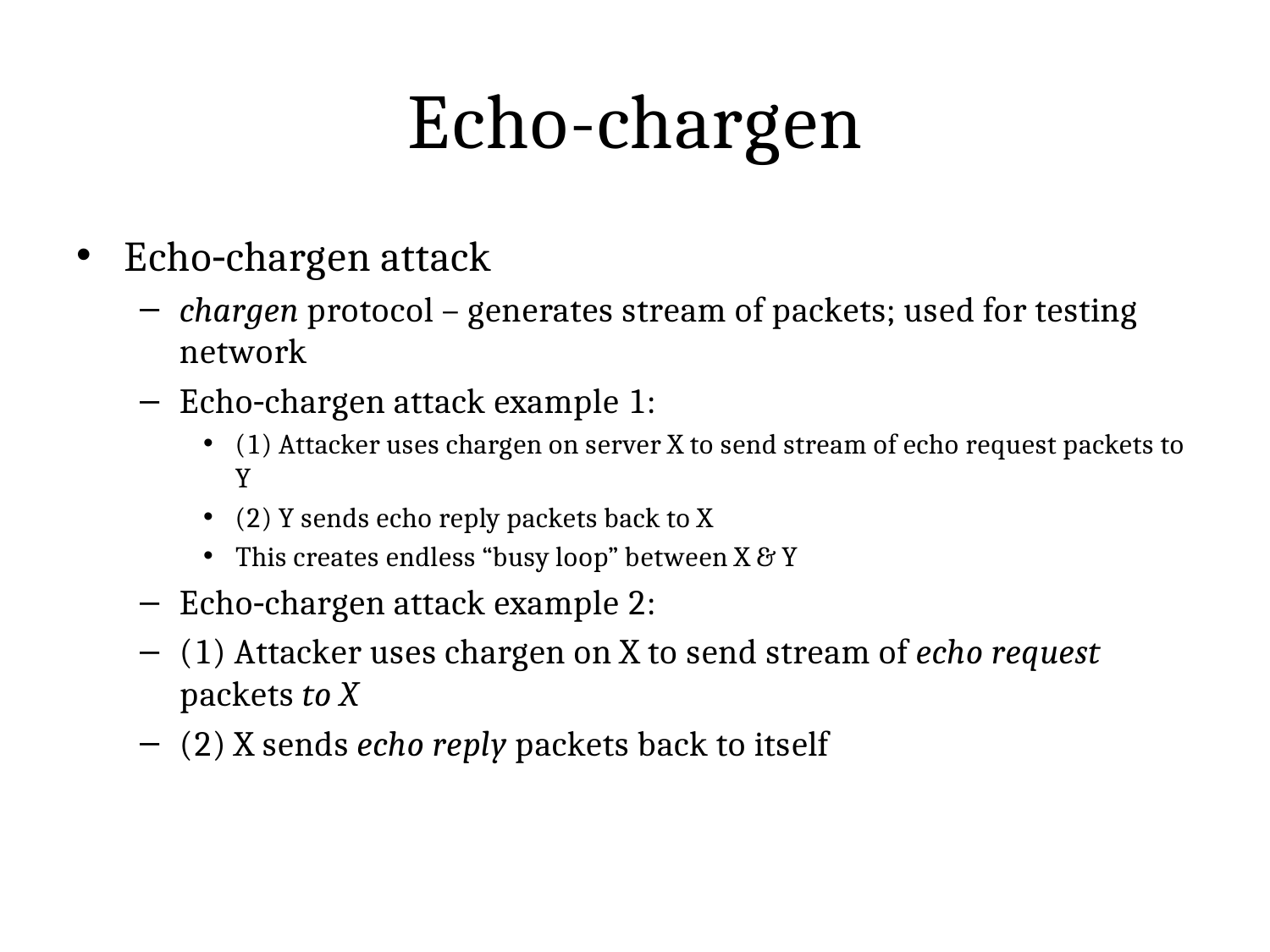

# Echo-chargen
Echo‐chargen attack
chargen protocol – generates stream of packets; used for testing network
Echo‐chargen attack example 1:
(1) Attacker uses chargen on server X to send stream of echo request packets to Y
(2) Y sends echo reply packets back to X
This creates endless “busy loop” between X & Y
Echo‐chargen attack example 2:
(1) Attacker uses chargen on X to send stream of echo request packets to X
(2) X sends echo reply packets back to itself